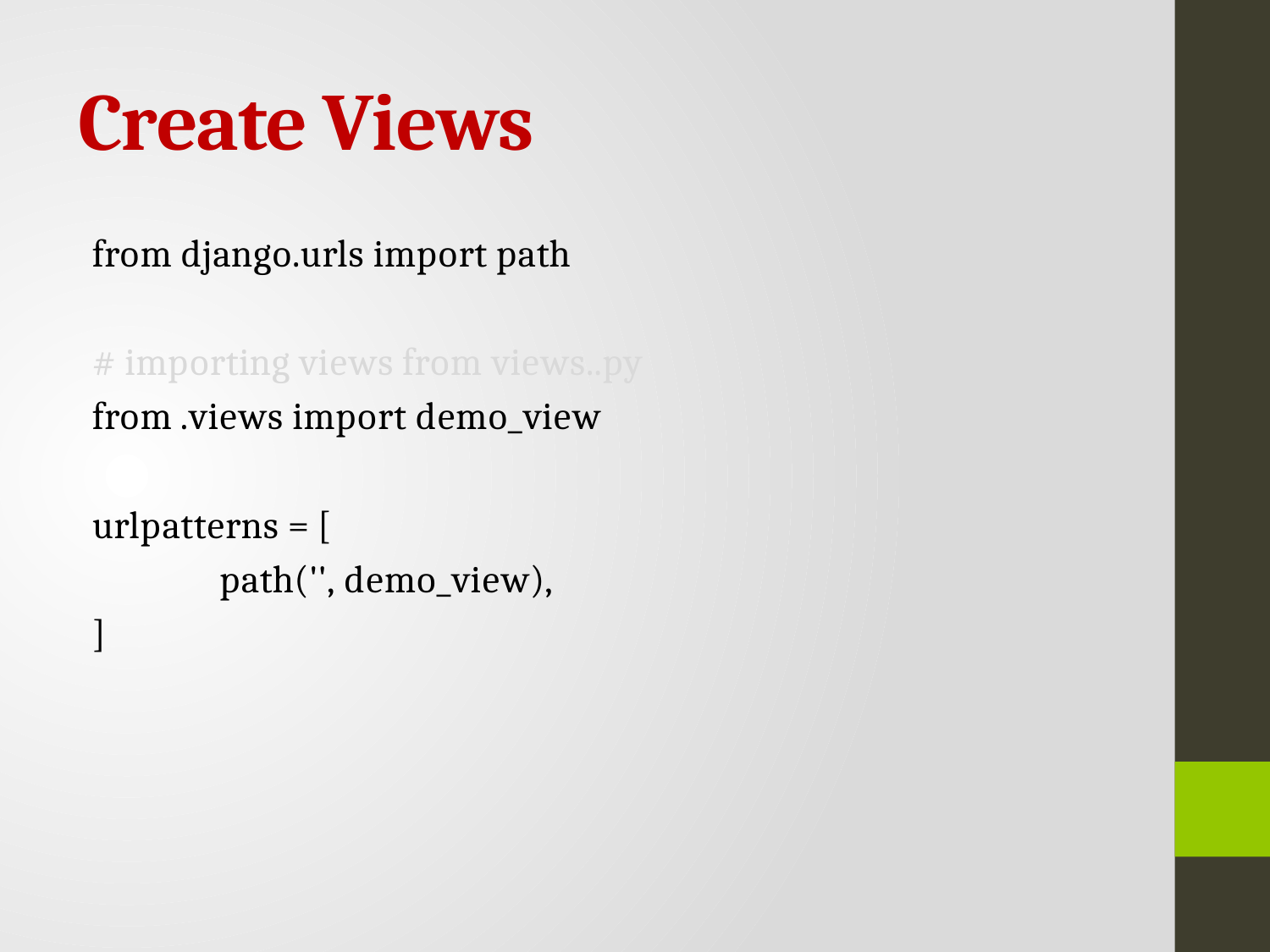

# Create Views
from django.urls import path

# importing views from views..py
from .views import demo_view

urlpatterns = [
	path('', demo_view),
]